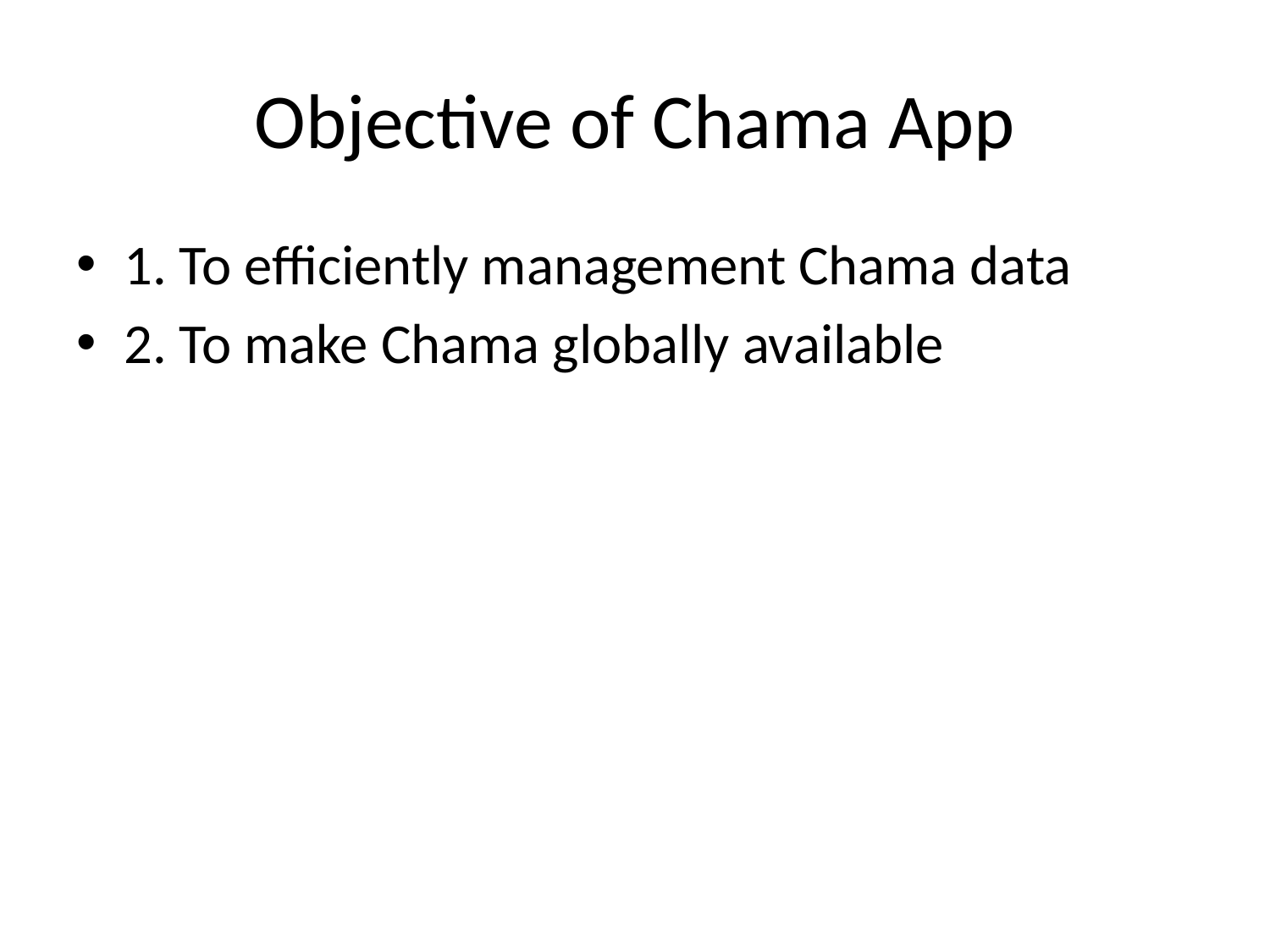

# Objective of Chama App
1. To efficiently management Chama data
2. To make Chama globally available